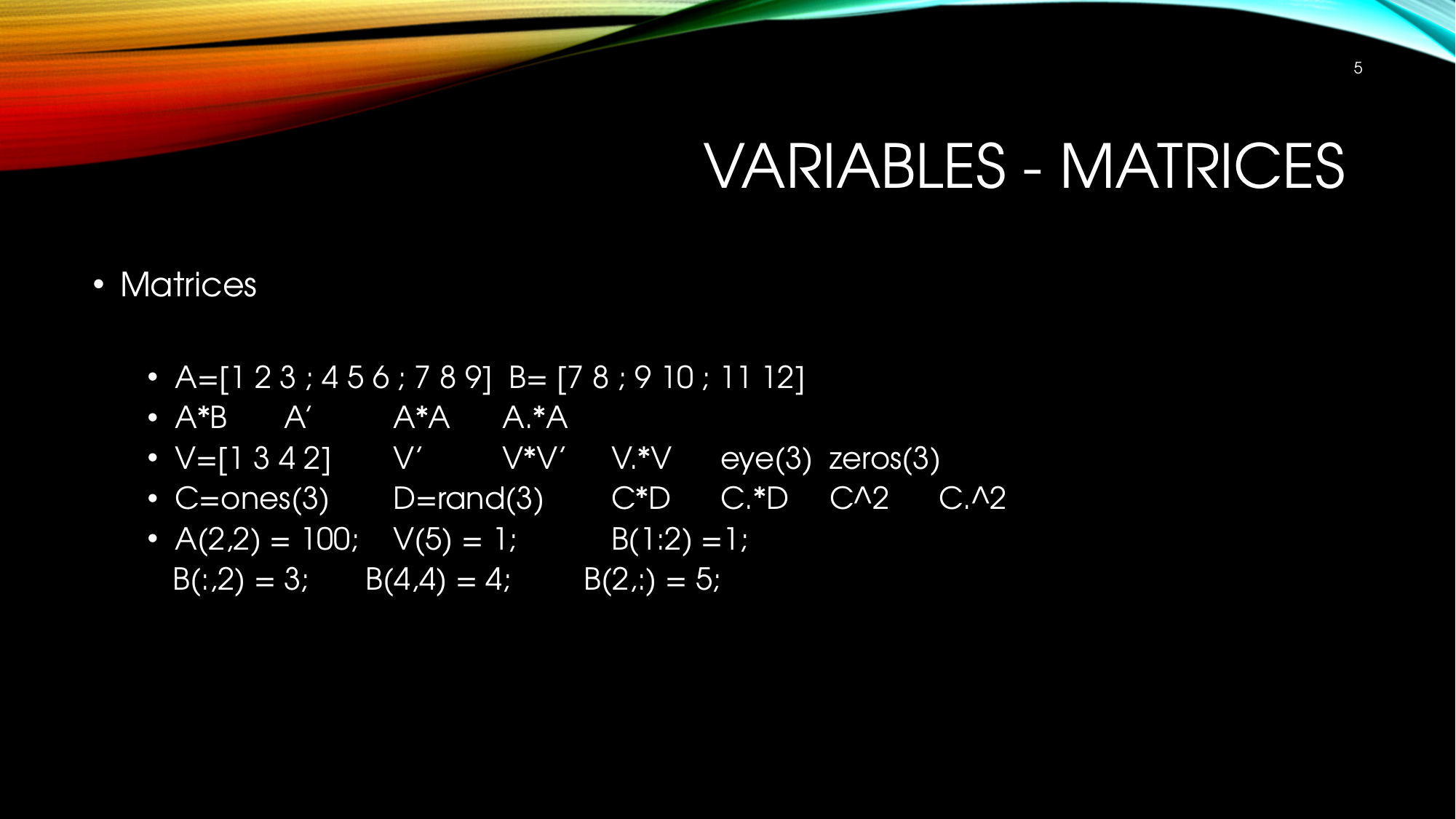

5
# Variables - matrices
Matrices

A=[1 2 3 ; 4 5 6 ; 7 8 9]  B= [7 8 ; 9 10 ; 11 12]
A*B	A’	A*A	A.*A
V=[1 3 4 2]	V’ 	V*V’ 	V.*V	eye(3)	zeros(3)
C=ones(3)	D=rand(3)	C*D	C.*D	C^2	C.^2
A(2,2) = 100;	V(5) = 1;	B(1:2) =1;
   B(:,2) = 3; 	B(4,4) = 4; 	B(2,:) = 5;